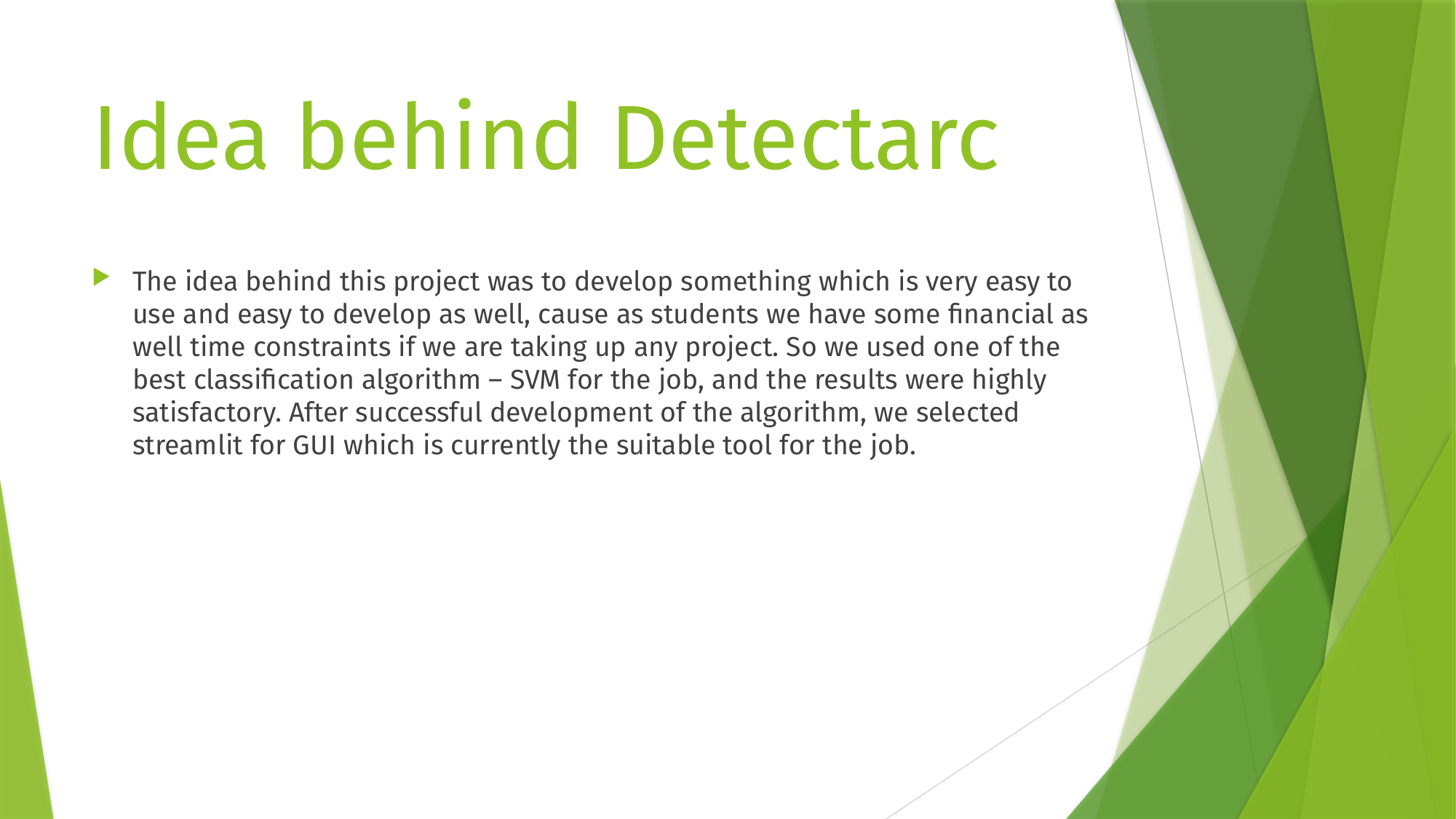

# Idea behind Detectarc
The idea behind this project was to develop something which is very easy to use and easy to develop as well, cause as students we have some financial as well time constraints if we are taking up any project. So we used one of the best classification algorithm – SVM for the job, and the results were highly satisfactory. After successful development of the algorithm, we selected streamlit for GUI which is currently the suitable tool for the job.